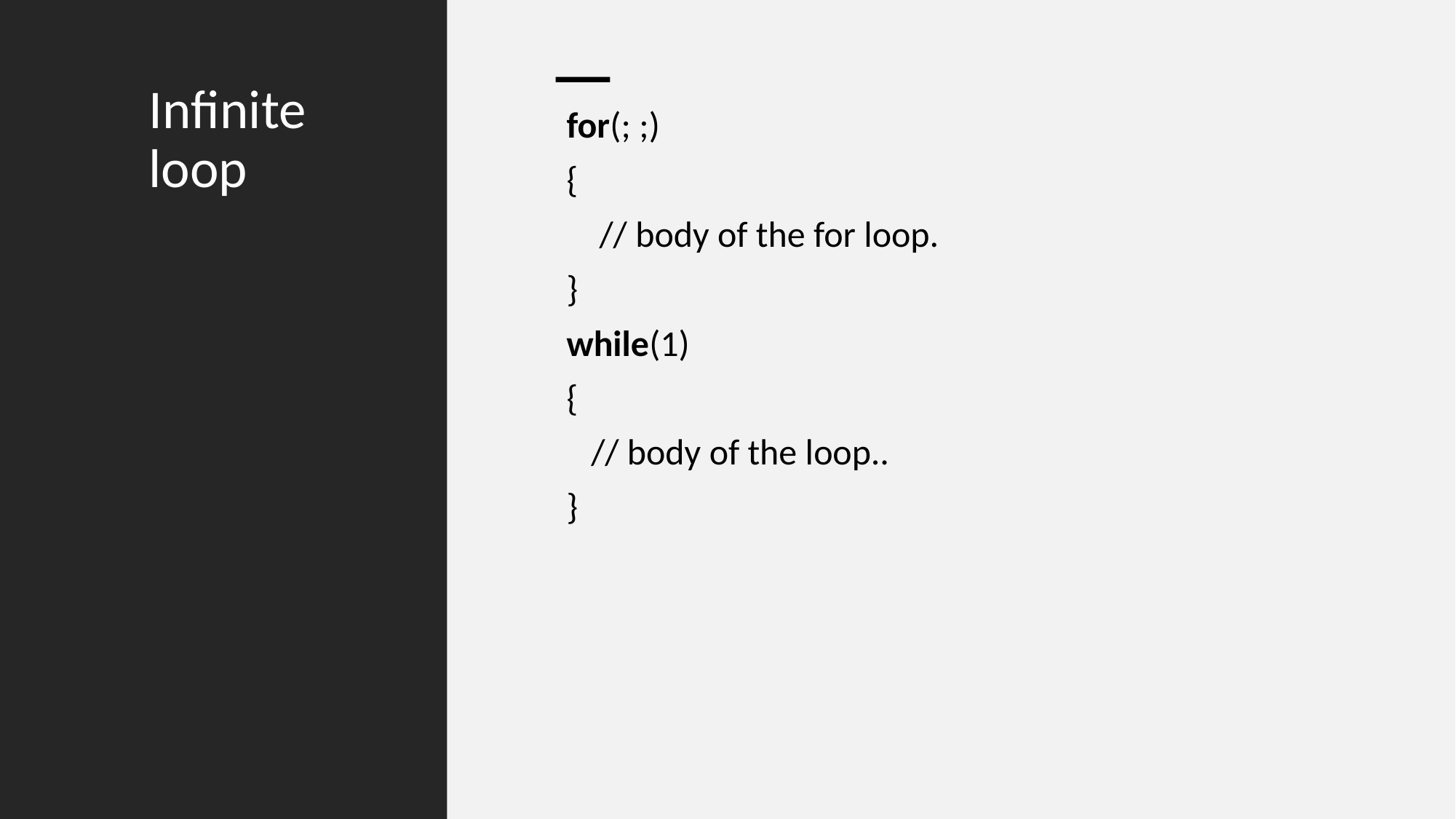

# Infinite loop

for(; ;)
{
    // body of the for loop.
}
while(1)
{
   // body of the loop..
}